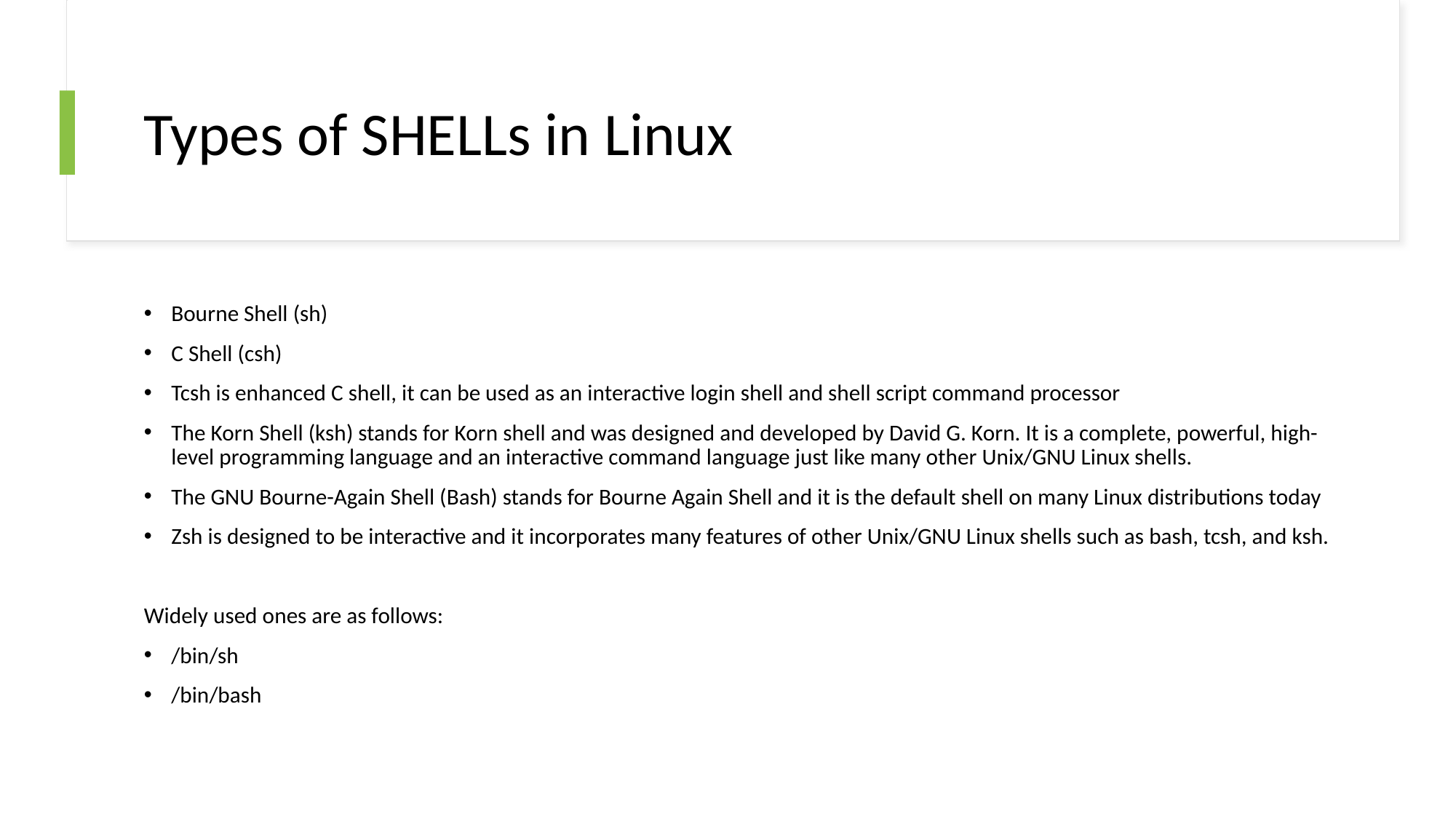

# Types of SHELLs in Linux

Bourne Shell (sh)
C Shell (csh)
Tcsh is enhanced C shell, it can be used as an interactive login shell and shell script command processor
The Korn Shell (ksh) stands for Korn shell and was designed and developed by David G. Korn. It is a complete, powerful, high-level programming language and an interactive command language just like many other Unix/GNU Linux shells.
The GNU Bourne-Again Shell (Bash) stands for Bourne Again Shell and it is the default shell on many Linux distributions today
Zsh is designed to be interactive and it incorporates many features of other Unix/GNU Linux shells such as bash, tcsh, and ksh.

Widely used ones are as follows:
/bin/sh
/bin/bash